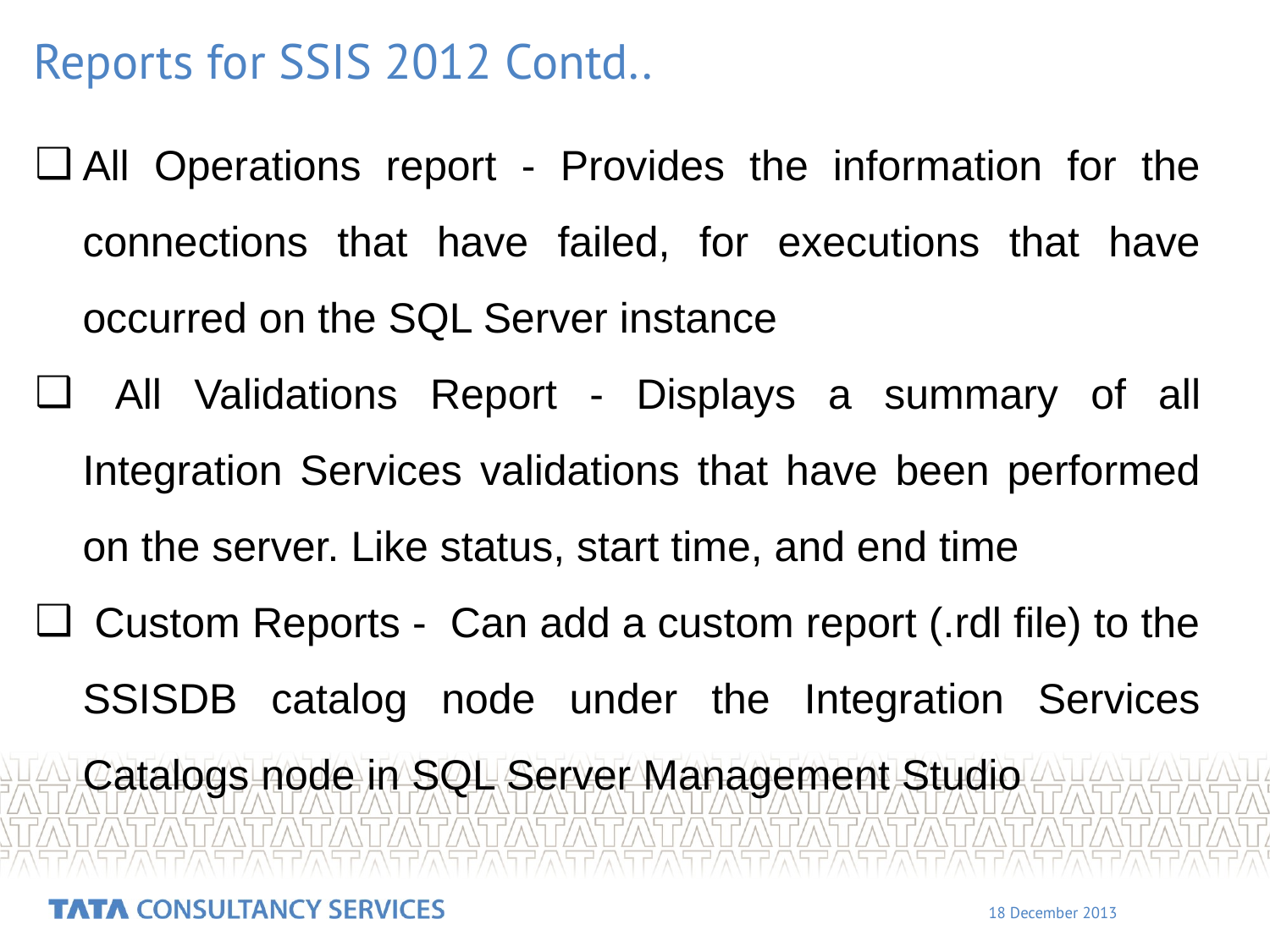

Reports for SSIS 2012 Contd..
All Operations report - Provides the information for the connections that have failed, for executions that have occurred on the SQL Server instance
 All Validations Report - Displays a summary of all Integration Services validations that have been performed on the server. Like status, start time, and end time
 Custom Reports -  Can add a custom report (.rdl file) to the SSISDB catalog node under the Integration Services Catalogs node in SQL Server Management Studio